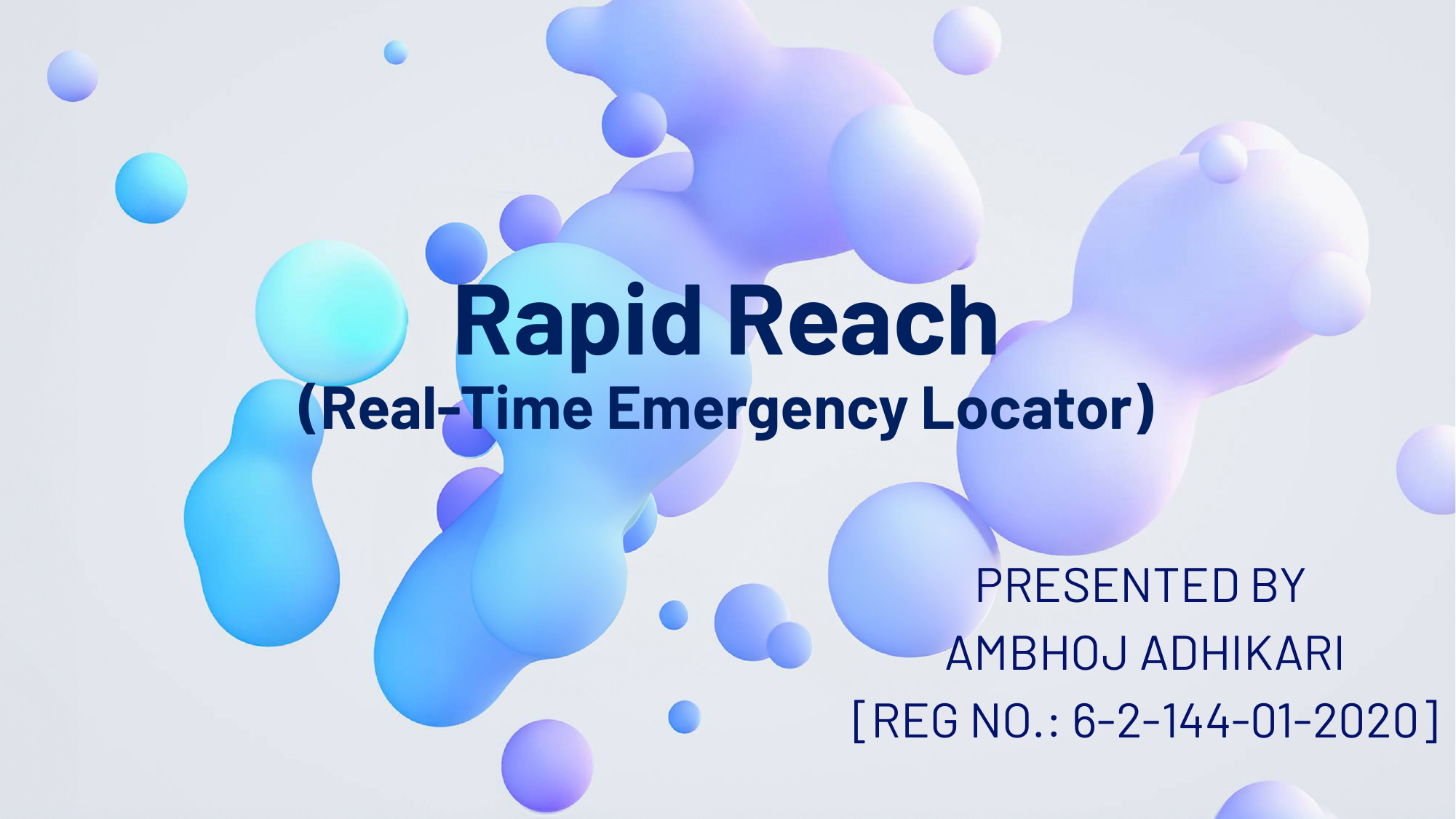

# Rapid Reach (Real-Time Emergency Locator)
Presented by
Ambhoj Adhikari
[Reg No.: 6-2-144-01-2020]